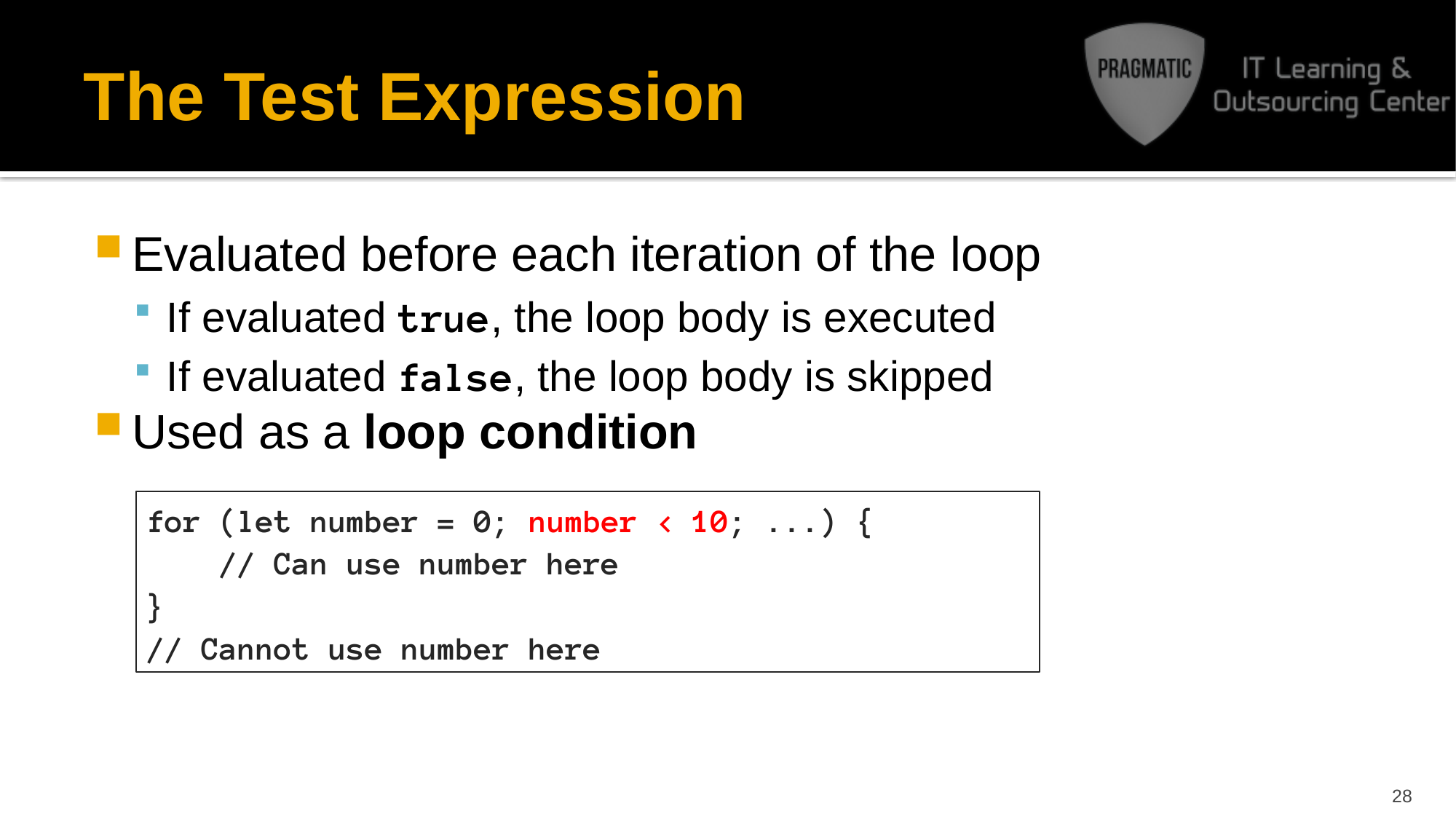

# The Test Expression
Evaluated before each iteration of the loop
If evaluated true, the loop body is executed
If evaluated false, the loop body is skipped
Used as a loop condition

for (let number = 0; number < 10; ...) {
    // Can use number here
}
// Cannot use number here
28